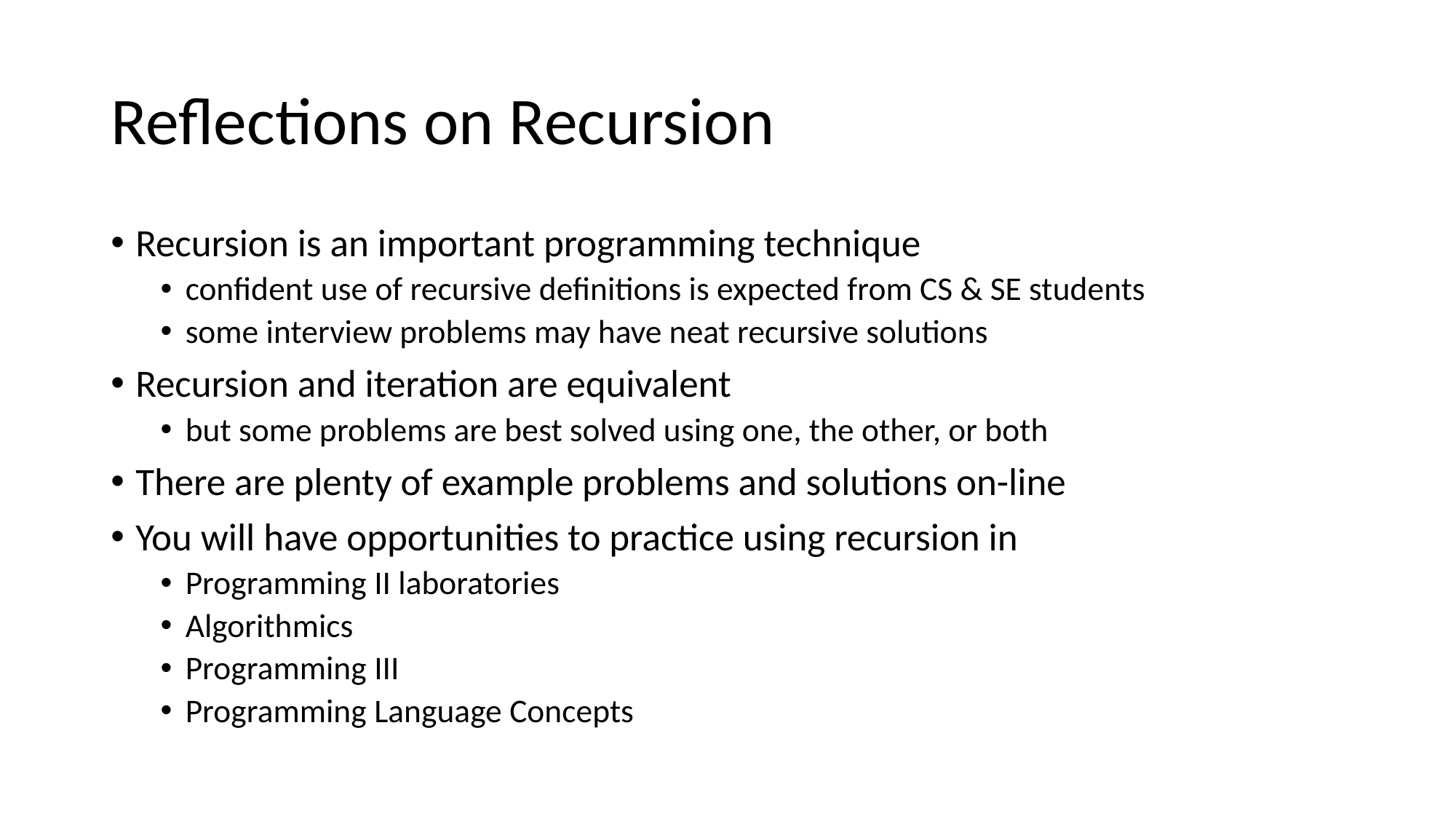

# Reflections on Recursion
Recursion is an important programming technique
confident use of recursive definitions is expected from CS & SE students
some interview problems may have neat recursive solutions
Recursion and iteration are equivalent
but some problems are best solved using one, the other, or both
There are plenty of example problems and solutions on-line
You will have opportunities to practice using recursion in
Programming II laboratories
Algorithmics
Programming III
Programming Language Concepts